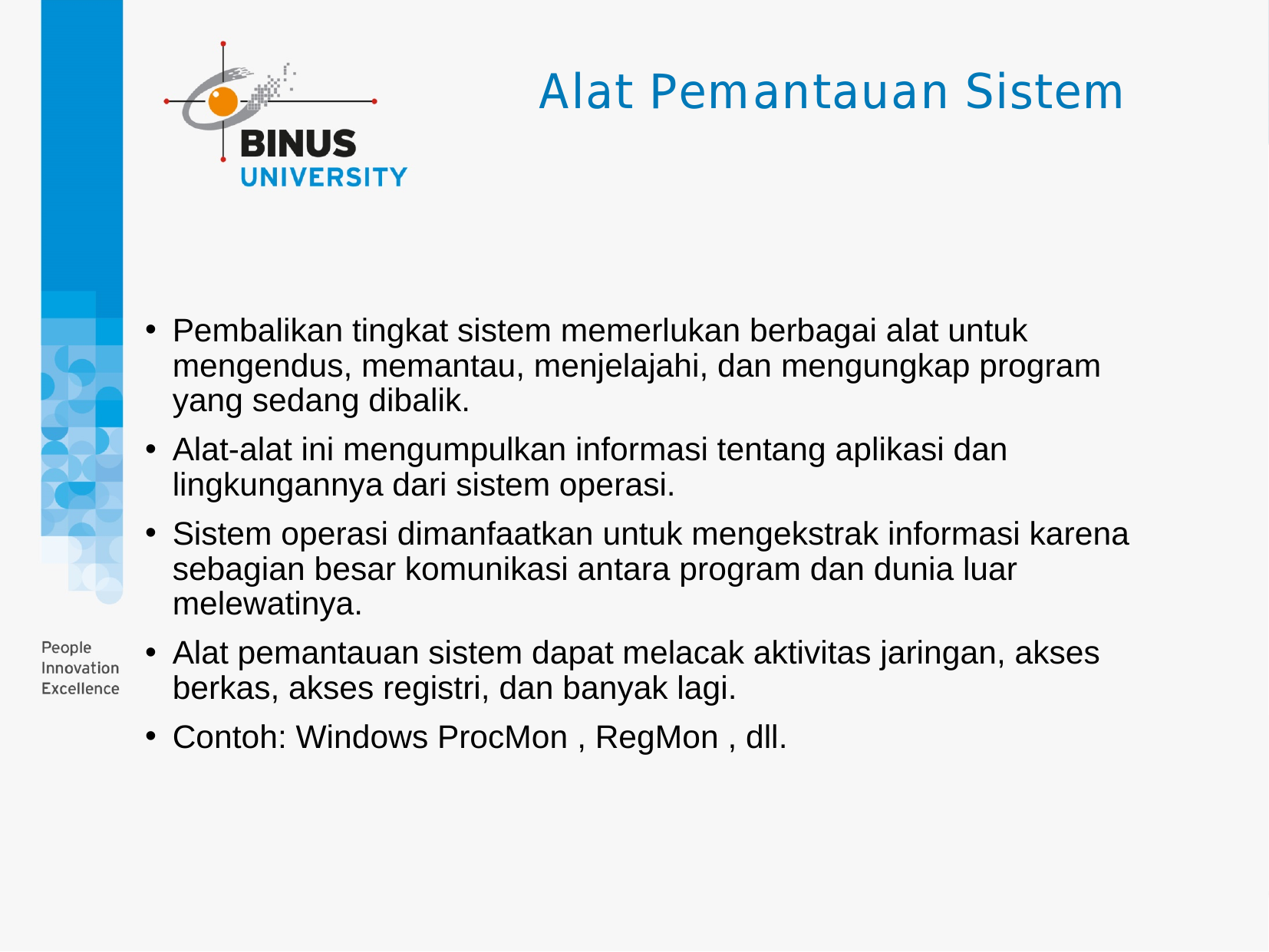

Alat Pemantauan Sistem
Pembalikan tingkat sistem memerlukan berbagai alat untuk mengendus, memantau, menjelajahi, dan mengungkap program yang sedang dibalik.
Alat-alat ini mengumpulkan informasi tentang aplikasi dan lingkungannya dari sistem operasi.
Sistem operasi dimanfaatkan untuk mengekstrak informasi karena sebagian besar komunikasi antara program dan dunia luar melewatinya.
Alat pemantauan sistem dapat melacak aktivitas jaringan, akses berkas, akses registri, dan banyak lagi.
Contoh: Windows ProcMon , RegMon , dll.